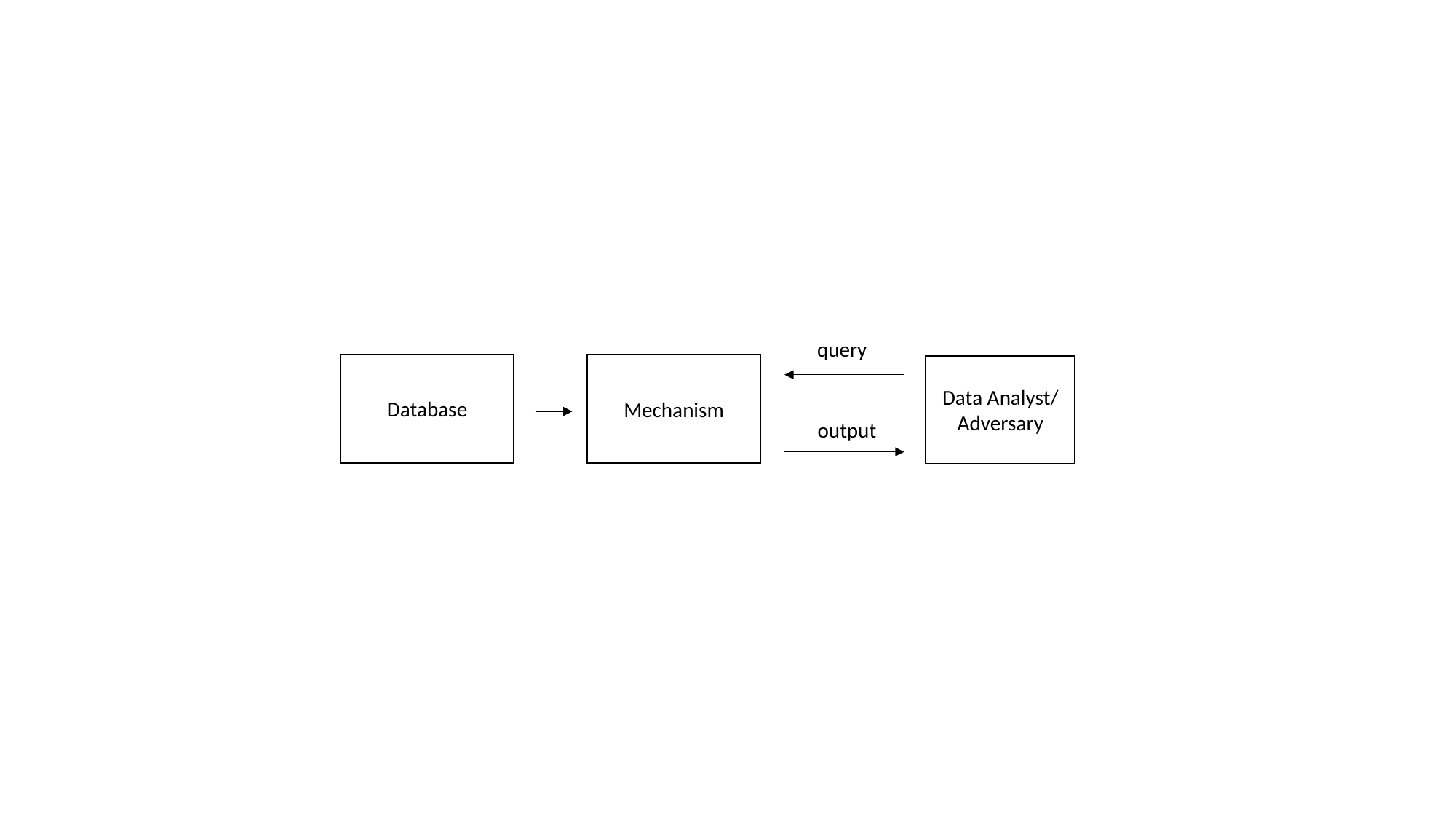

query
Database
Mechanism
Data Analyst/
Adversary
output